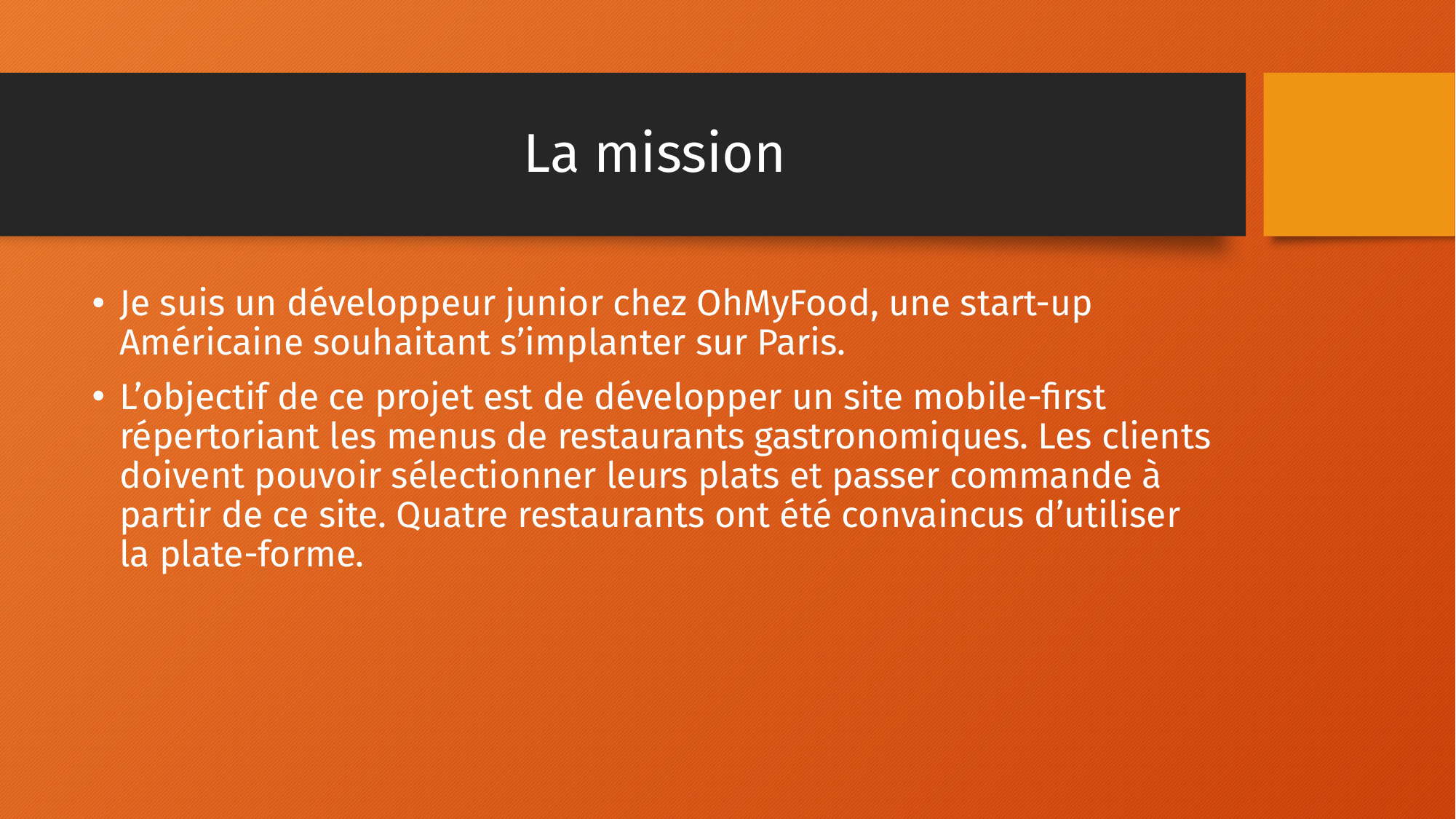

# La mission
Je suis un développeur junior chez OhMyFood, une start-up Américaine souhaitant s’implanter sur Paris.
L’objectif de ce projet est de développer un site mobile-first répertoriant les menus de restaurants gastronomiques. Les clients doivent pouvoir sélectionner leurs plats et passer commande à partir de ce site. Quatre restaurants ont été convaincus d’utiliser la plate-forme.